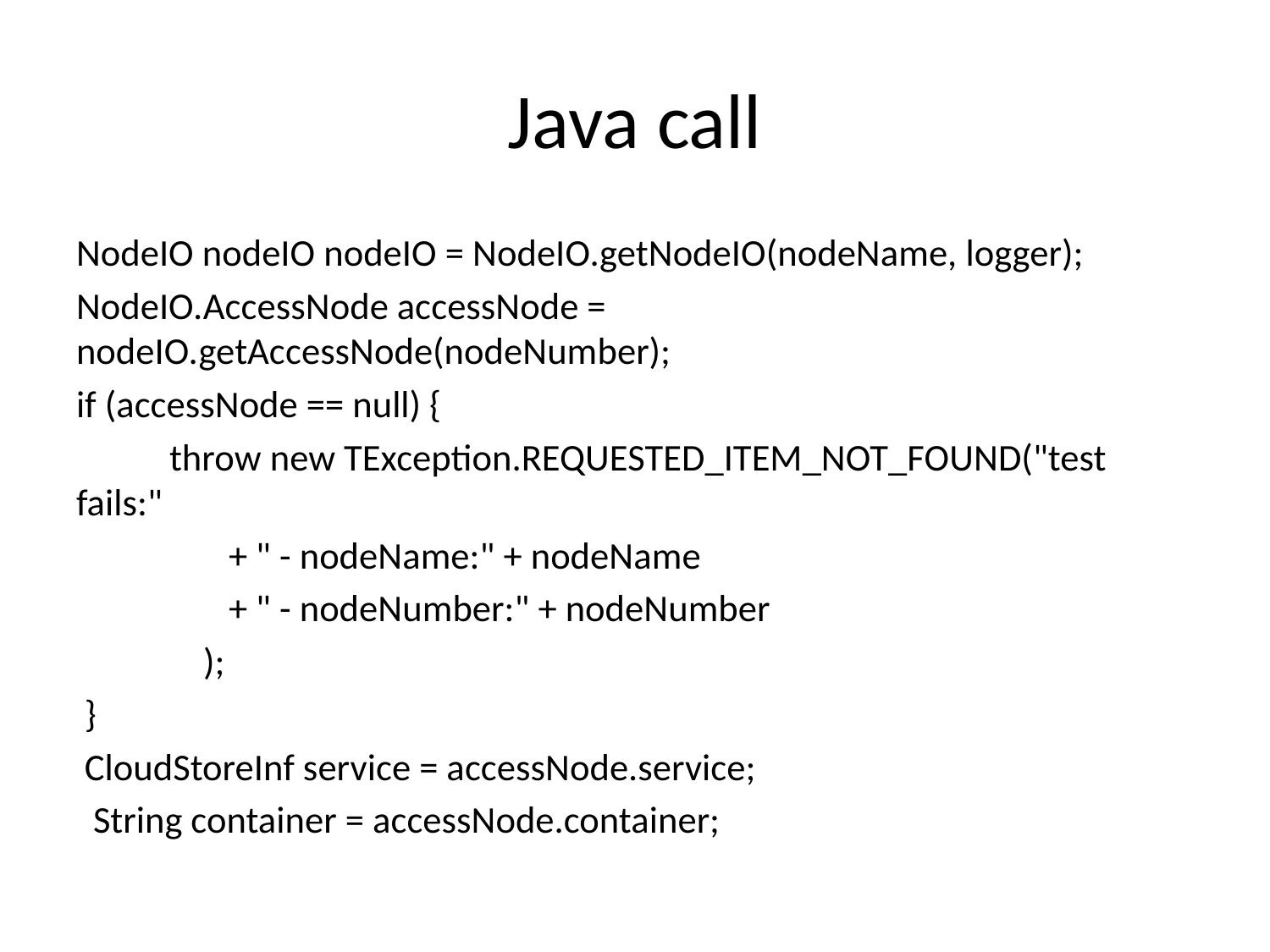

# Java call
NodeIO nodeIO nodeIO = NodeIO.getNodeIO(nodeName, logger);
NodeIO.AccessNode accessNode = nodeIO.getAccessNode(nodeNumber);
if (accessNode == null) {
           throw new TException.REQUESTED_ITEM_NOT_FOUND("test fails:"
                  + " - nodeName:" + nodeName
                  + " - nodeNumber:" + nodeNumber
               );
 }
 CloudStoreInf service = accessNode.service;
  String container = accessNode.container;